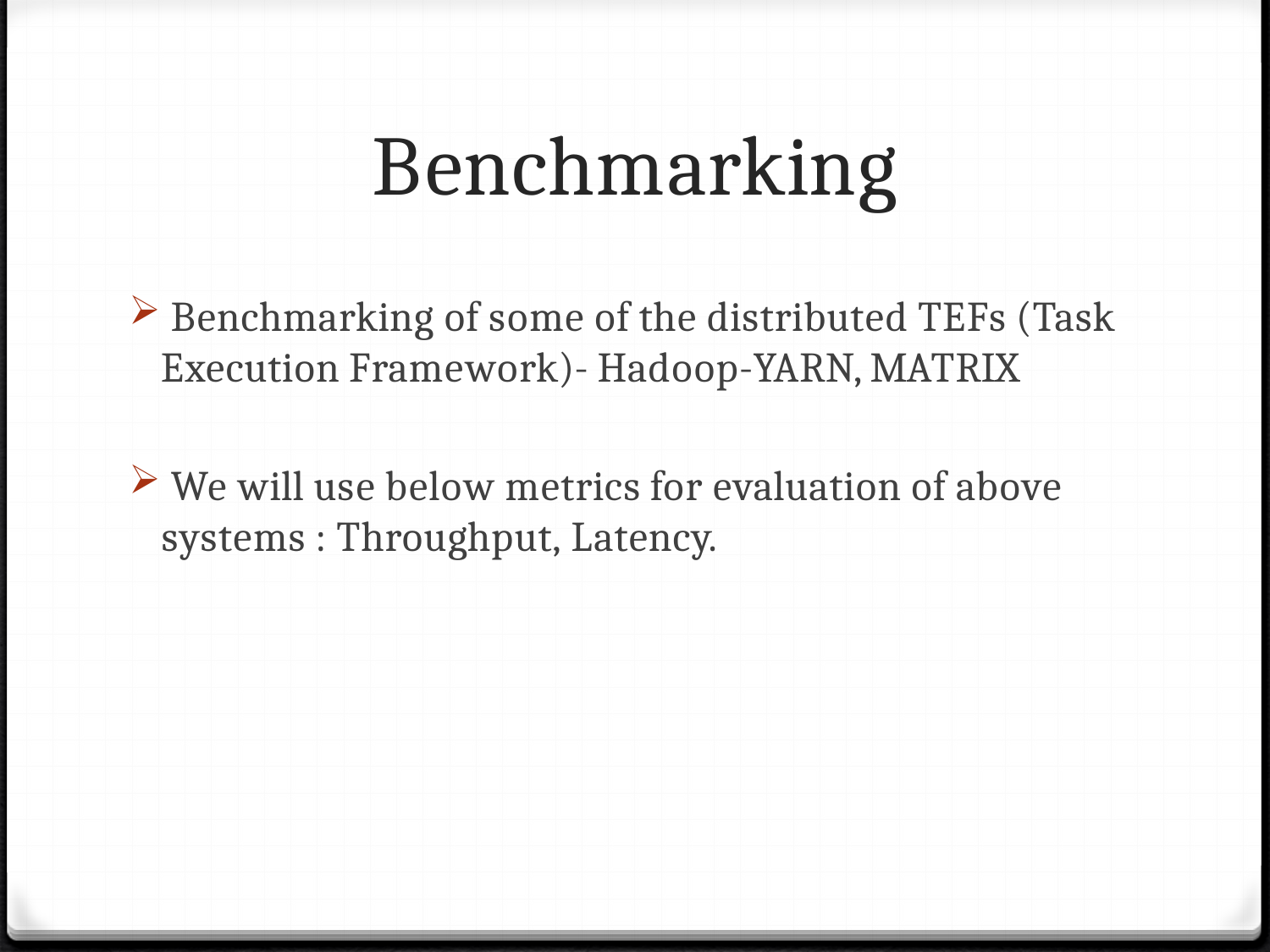

# Benchmarking
 Benchmarking of some of the distributed TEFs (Task Execution Framework)- Hadoop-YARN, MATRIX

 We will use below metrics for evaluation of above systems : Throughput, Latency.